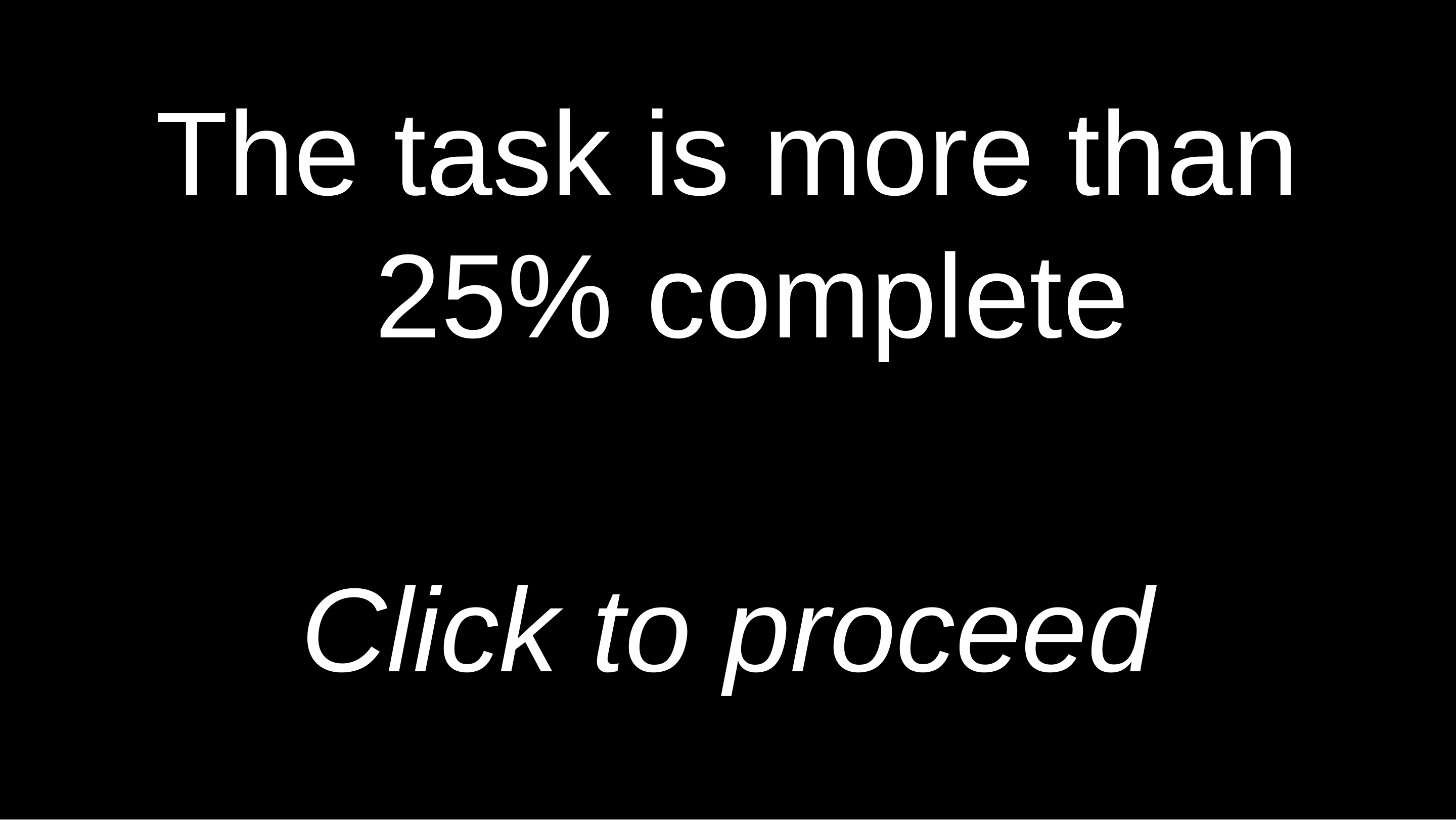

The task is more than 25% complete

Click to proceed